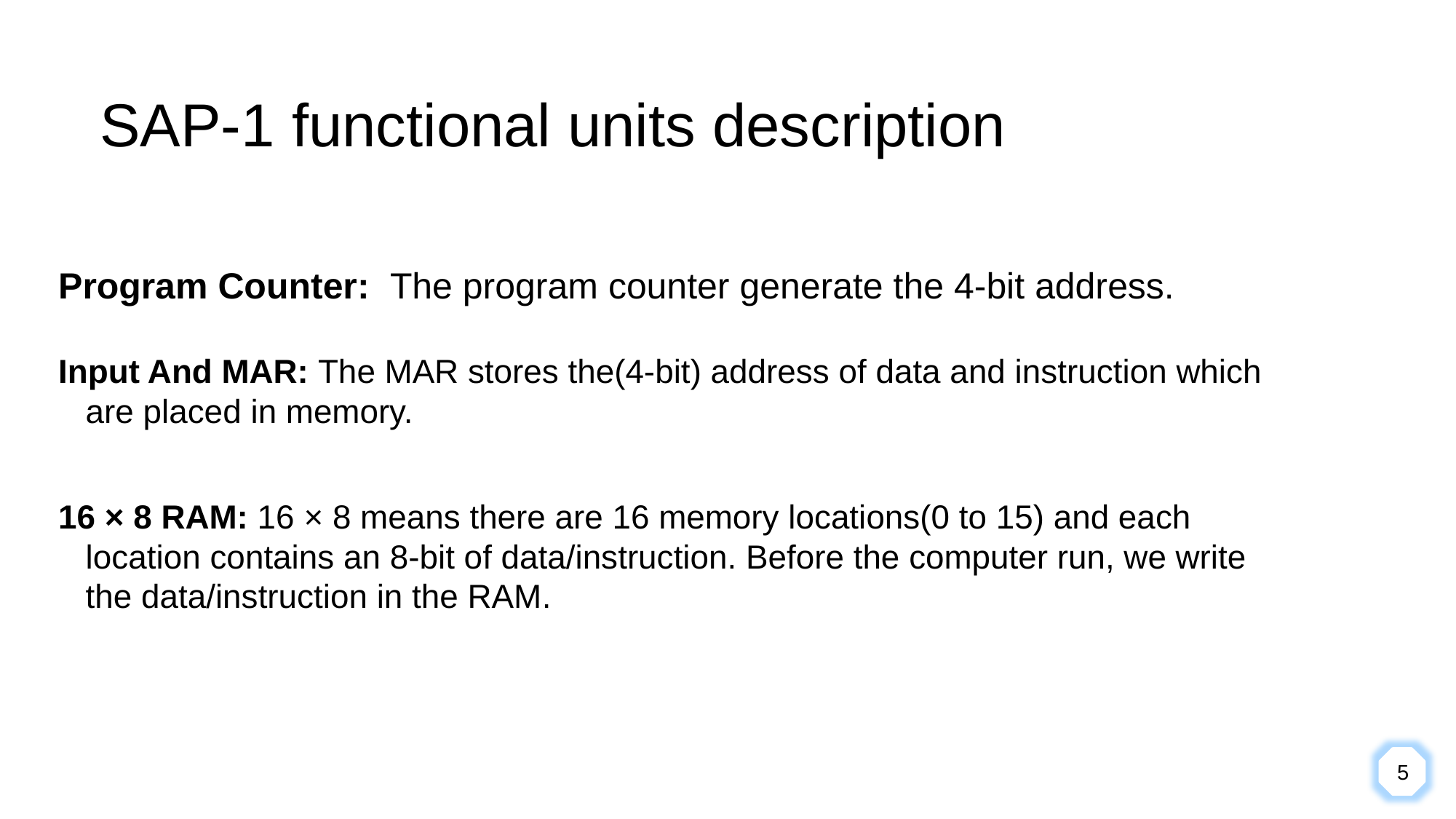

# SAP-1 functional units description

Program Counter:  The program counter generate the 4-bit address.

Input And MAR: The MAR stores the(4-bit) address of data and instruction which are placed in memory.

16 × 8 RAM: 16 × 8 means there are 16 memory locations(0 to 15) and each location contains an 8-bit of data/instruction. Before the computer run, we write the data/instruction in the RAM.

5